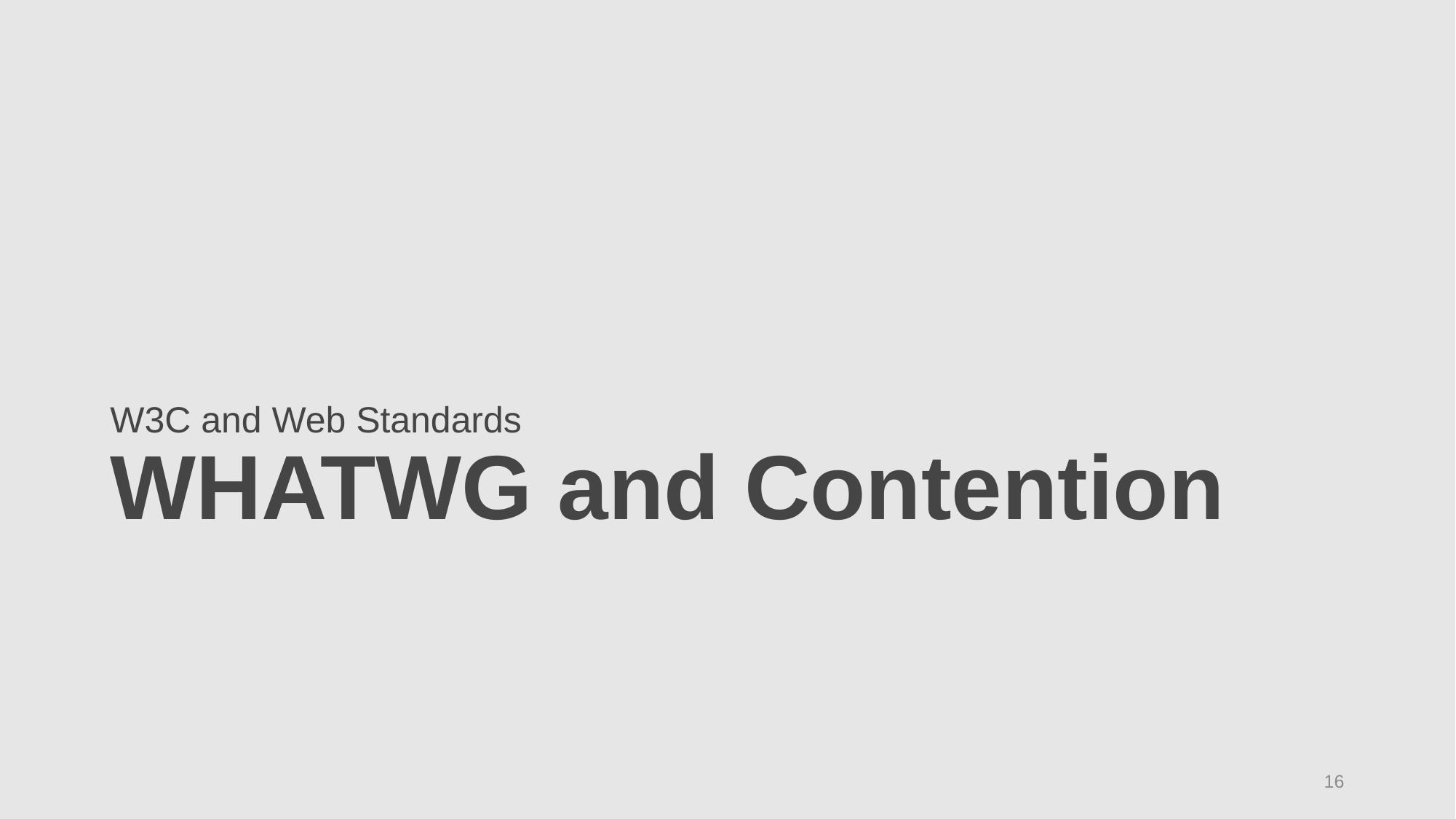

# W3C and Web Standards WHATWG and Contention

16